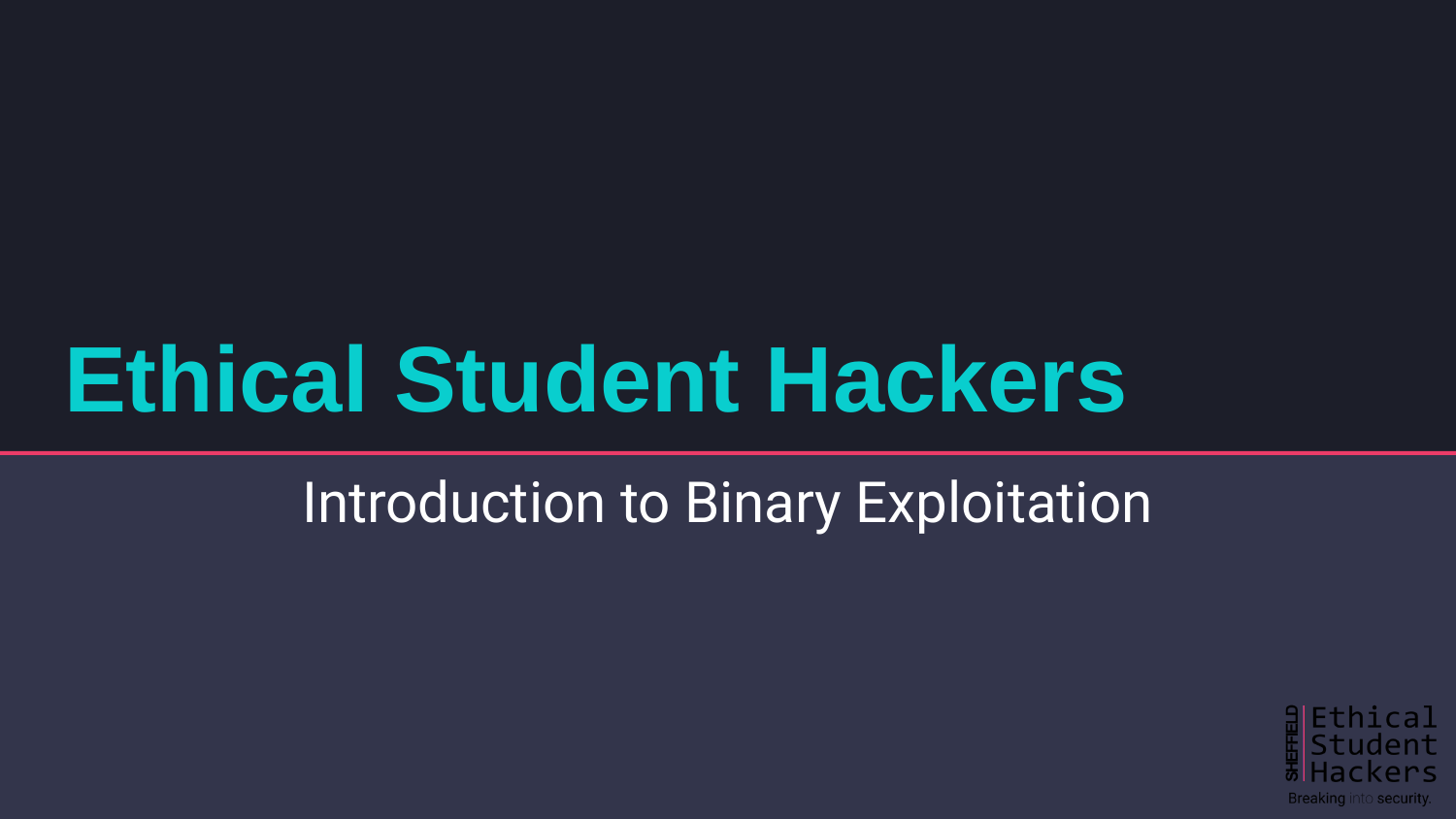

# Ethical Student Hackers
Introduction to Binary Exploitation